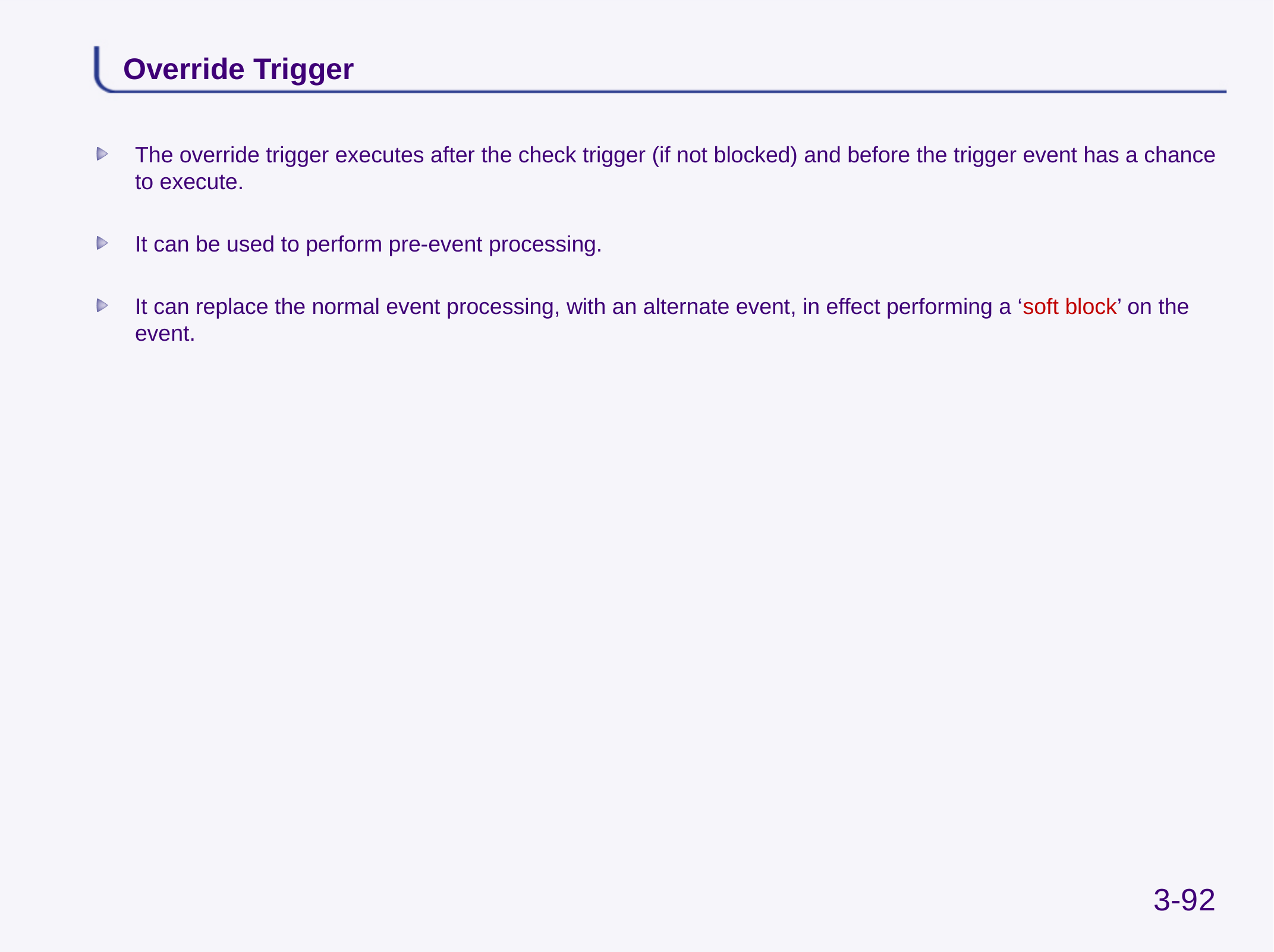

# Override Trigger
The override trigger executes after the check trigger (if not blocked) and before the trigger event has a chance to execute.

It can be used to perform pre-event processing.

It can replace the normal event processing, with an alternate event, in effect performing a ‘soft block’ on the event.
3-92